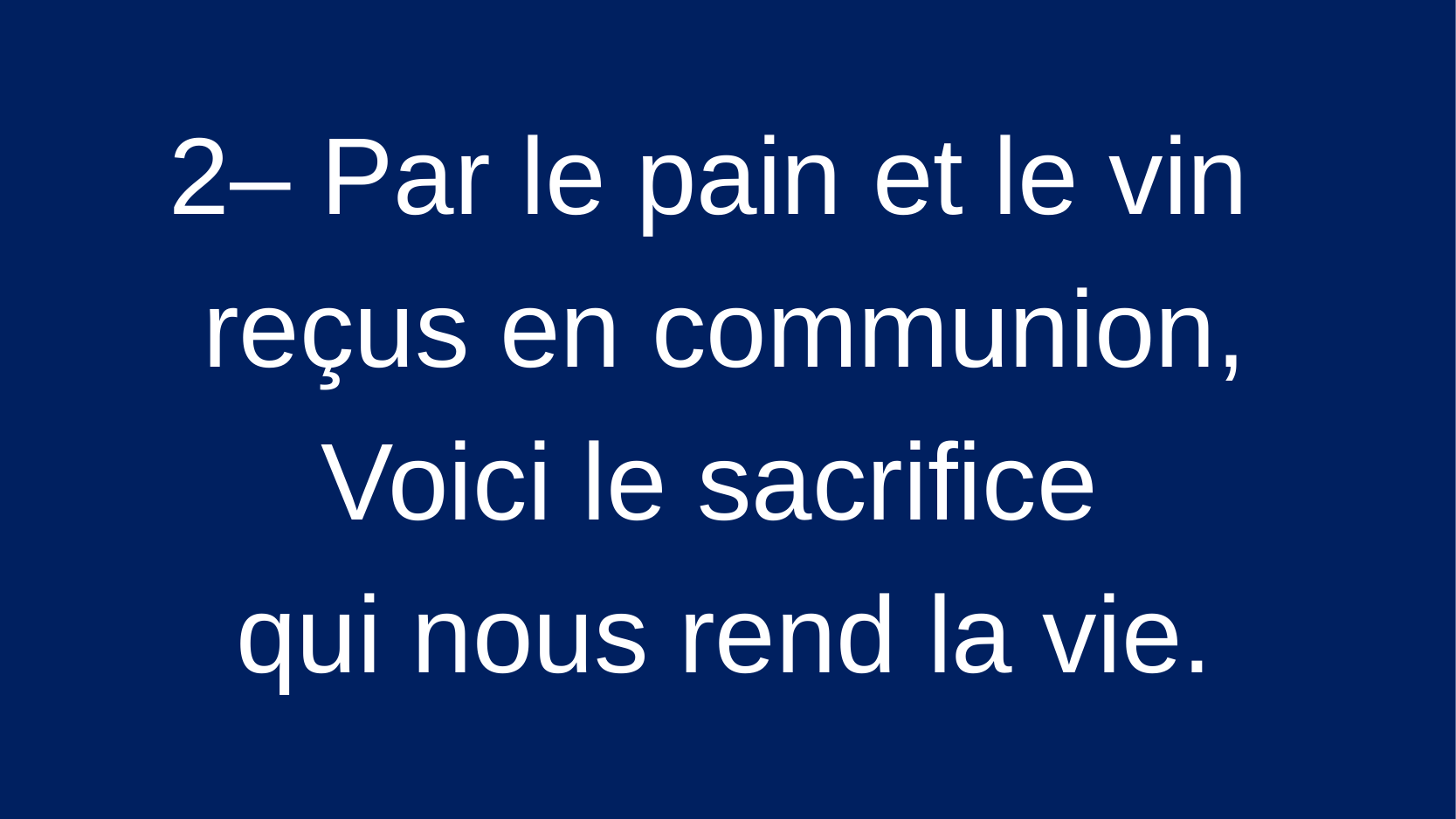

2– Par le pain et le vin
reçus en communion,
Voici le sacrifice
qui nous rend la vie.